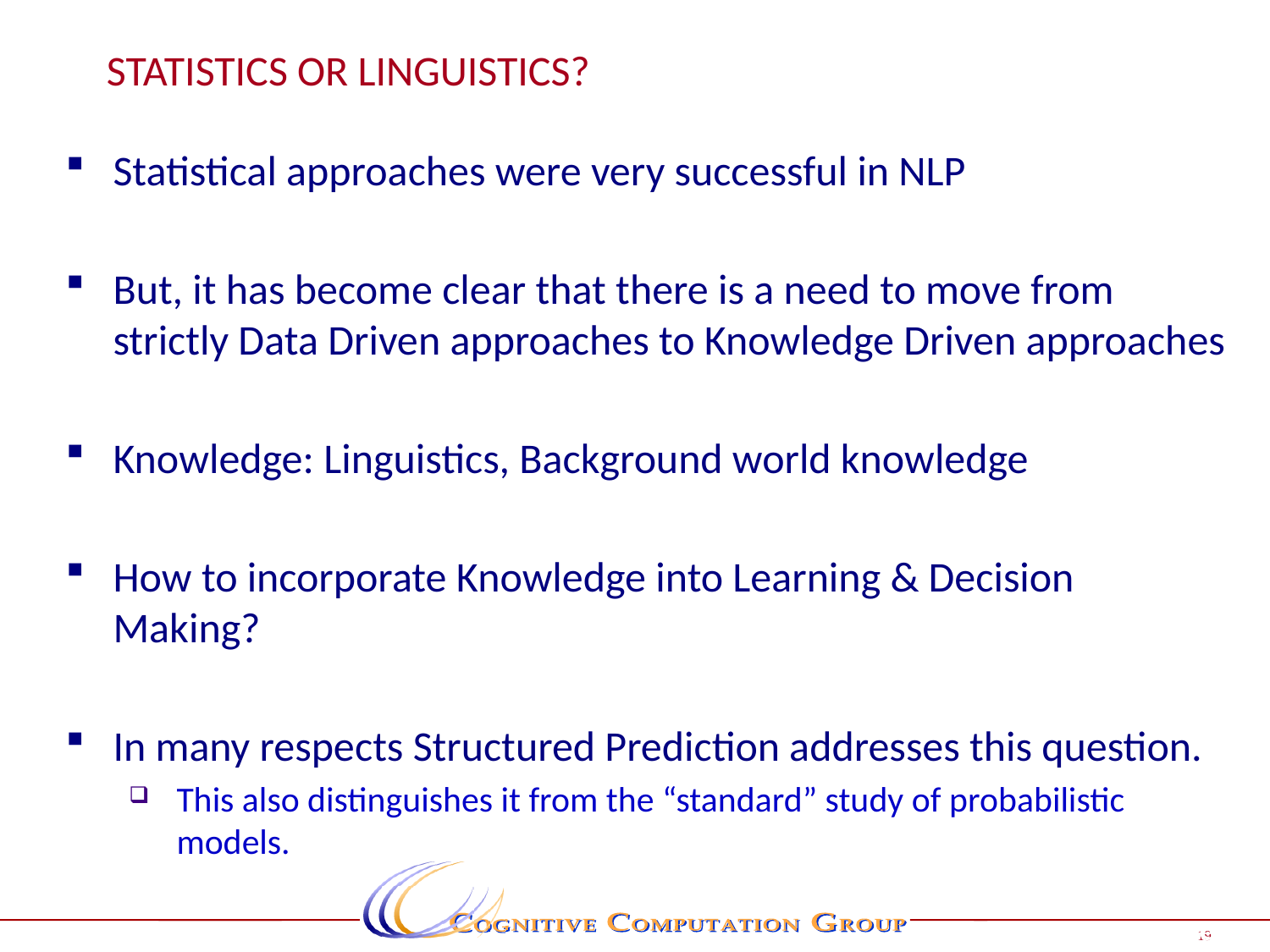

# Statistics or Linguistics?
Statistical approaches were very successful in NLP

But, it has become clear that there is a need to move from strictly Data Driven approaches to Knowledge Driven approaches

Knowledge: Linguistics, Background world knowledge

How to incorporate Knowledge into Learning & Decision Making?

In many respects Structured Prediction addresses this question.
This also distinguishes it from the “standard” study of probabilistic models.
Page 19